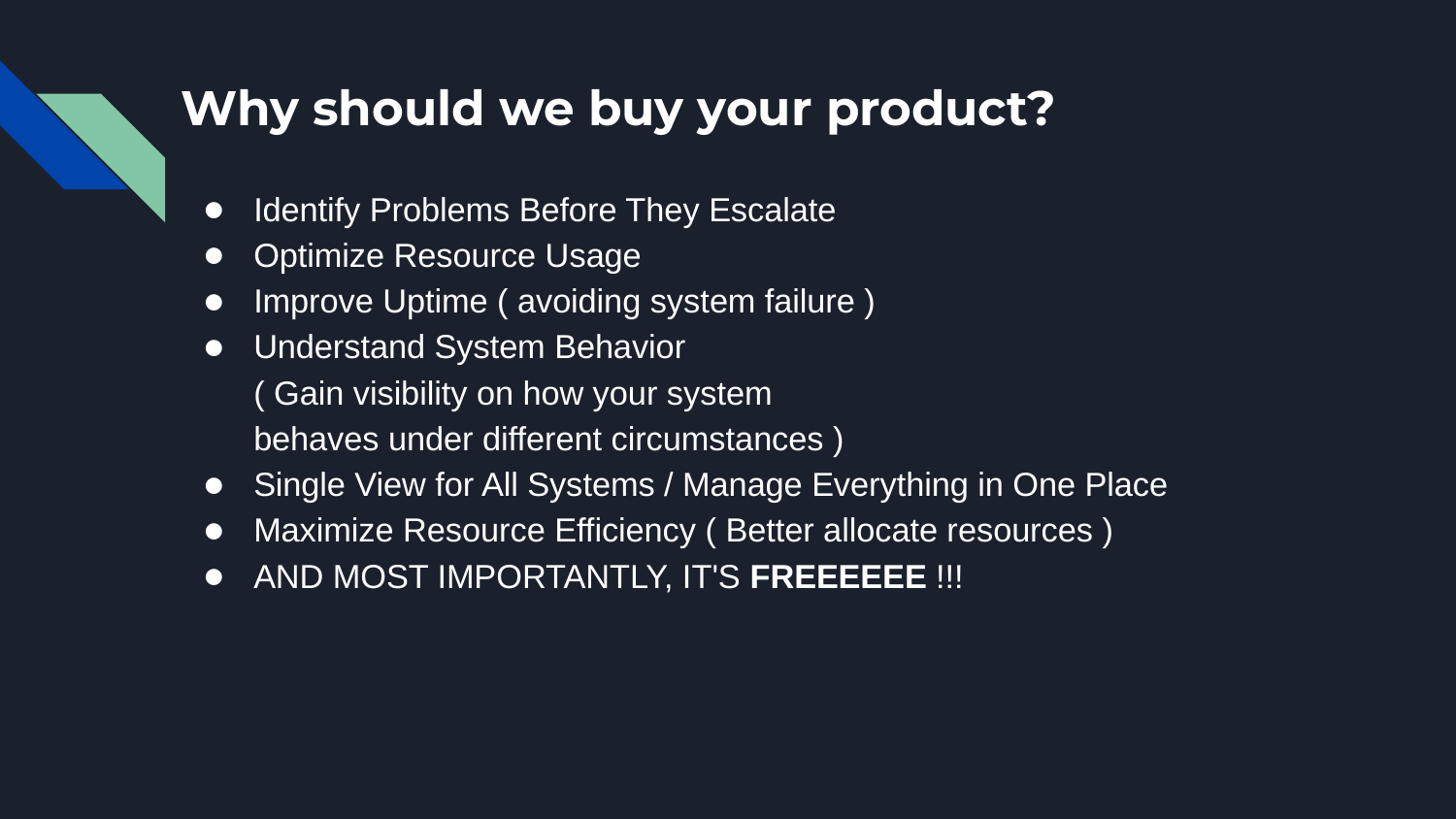

# Why should we buy your product?
Identify Problems Before They Escalate
Optimize Resource Usage
Improve Uptime ( avoiding system failure )
Understand System Behavior
( Gain visibility on how your system
behaves under different circumstances )
Single View for All Systems / Manage Everything in One Place
Maximize Resource Efficiency ( Better allocate resources )
AND MOST IMPORTANTLY, IT'S FREEEEEE !!!